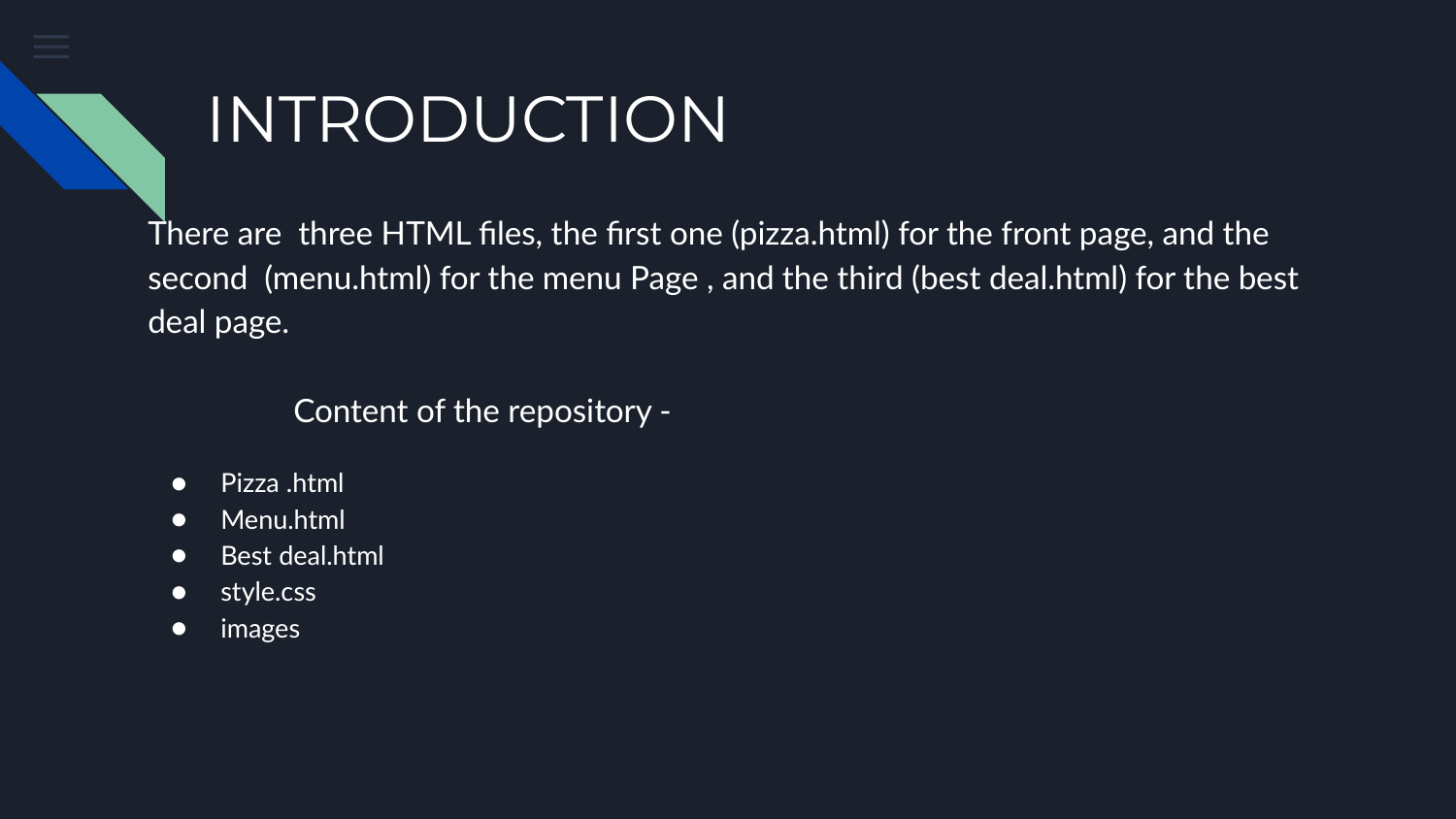

# INTRODUCTION
There are  three HTML files, the first one (pizza.html) for the front page, and the second  (menu.html) for the menu Page , and the third (best deal.html) for the best deal page.
	Content of the repository -
Pizza .html
Menu.html
Best deal.html
style.css
images